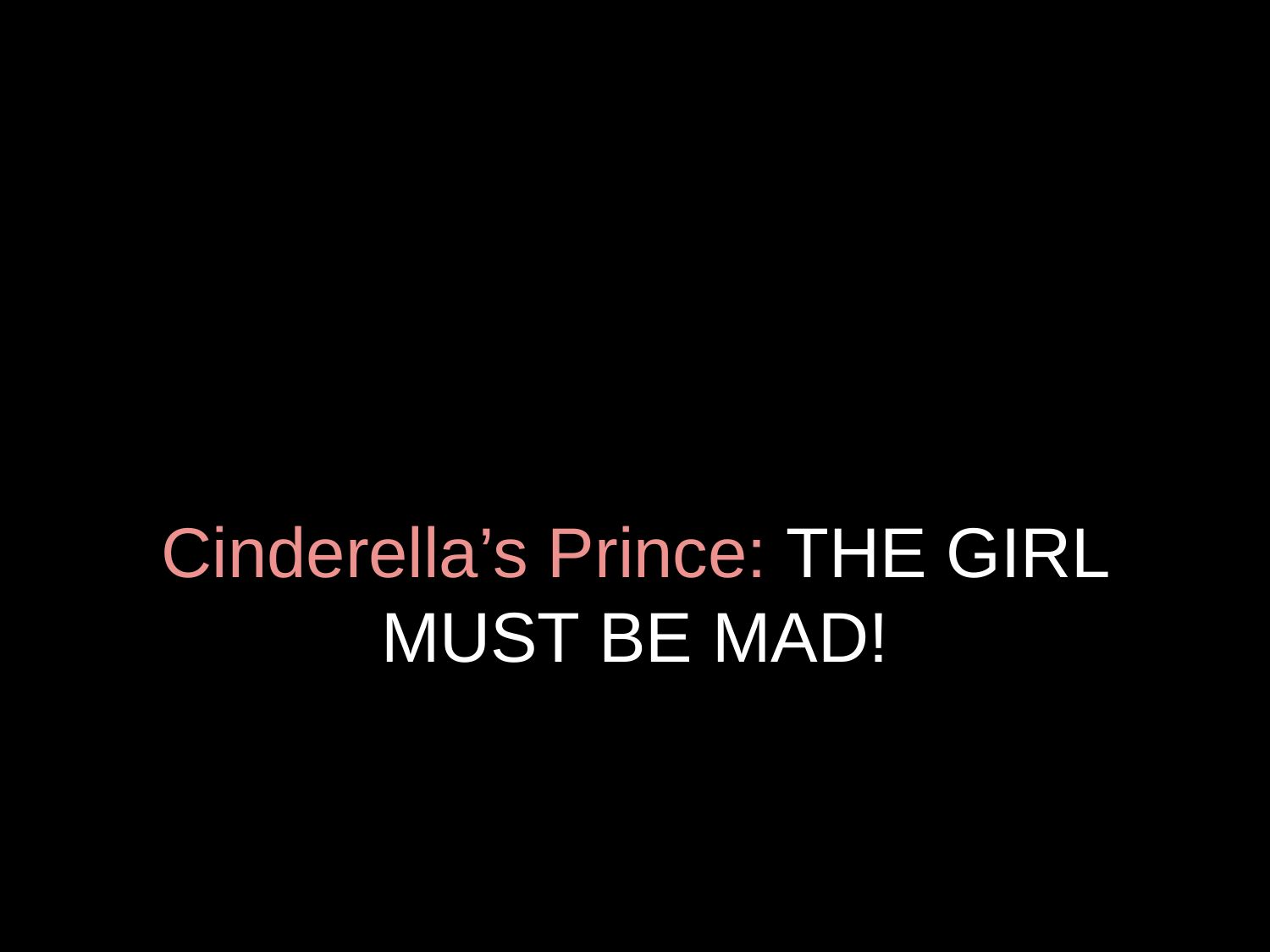

# Cinderella’s Prince: THE GIRL MUST BE MAD!